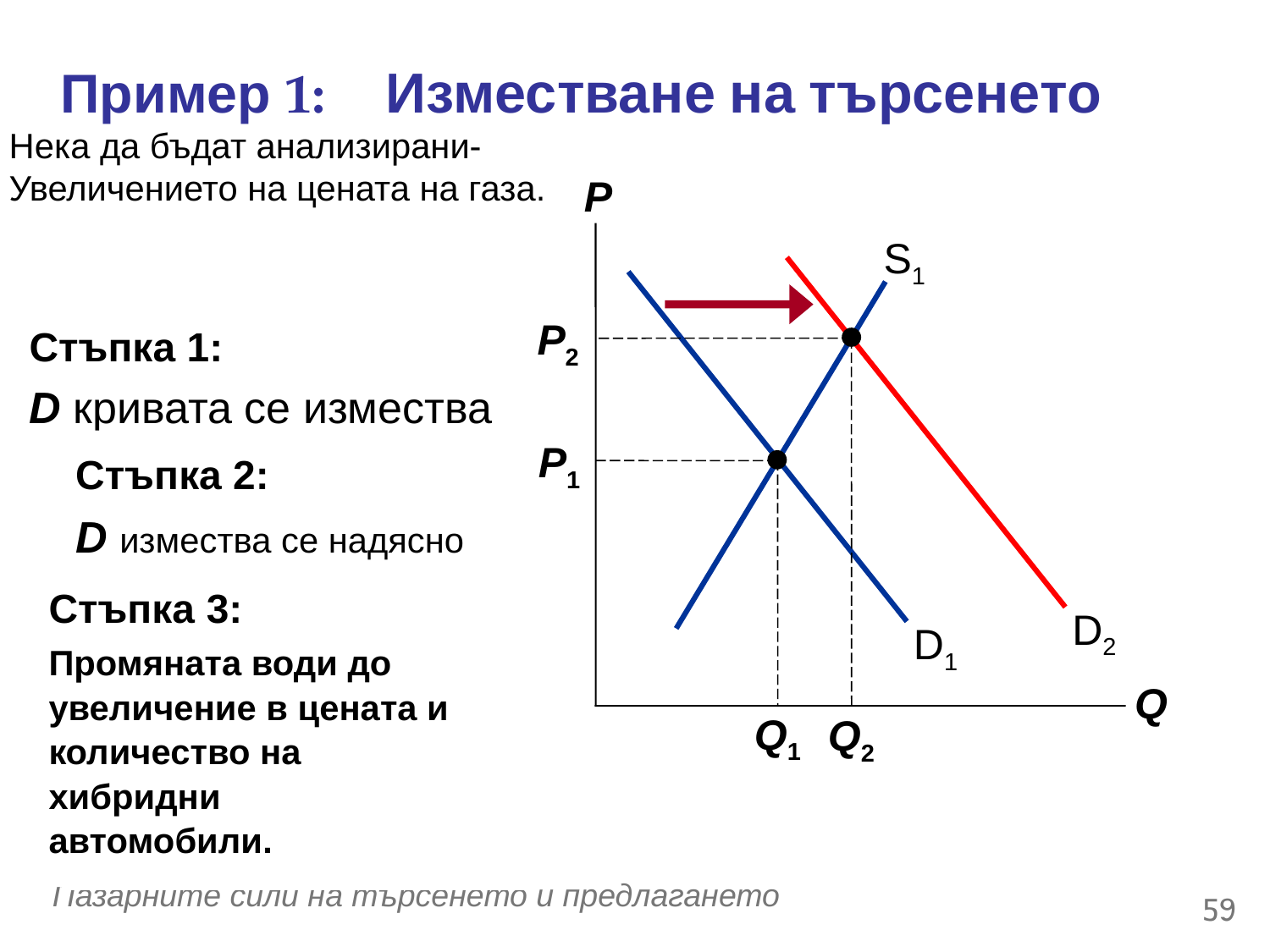

Пример 1:  	Изместване на търсенето
Нека да бъдат анализирани- Увеличението на цената на газа.
P

Q
S1

D2

D1

Стъпка 1:
D кривата се измества

P2

Q2
Стъпка 2:
D измества се надясно
because high gas price makes hybrids more attractive relative to other cars.

P1

Q1
Стъпка 3:
Промяната води до увеличение в цената и количество на хибридни автомобили.

59
Пазарните сили на търсенето и предлагането